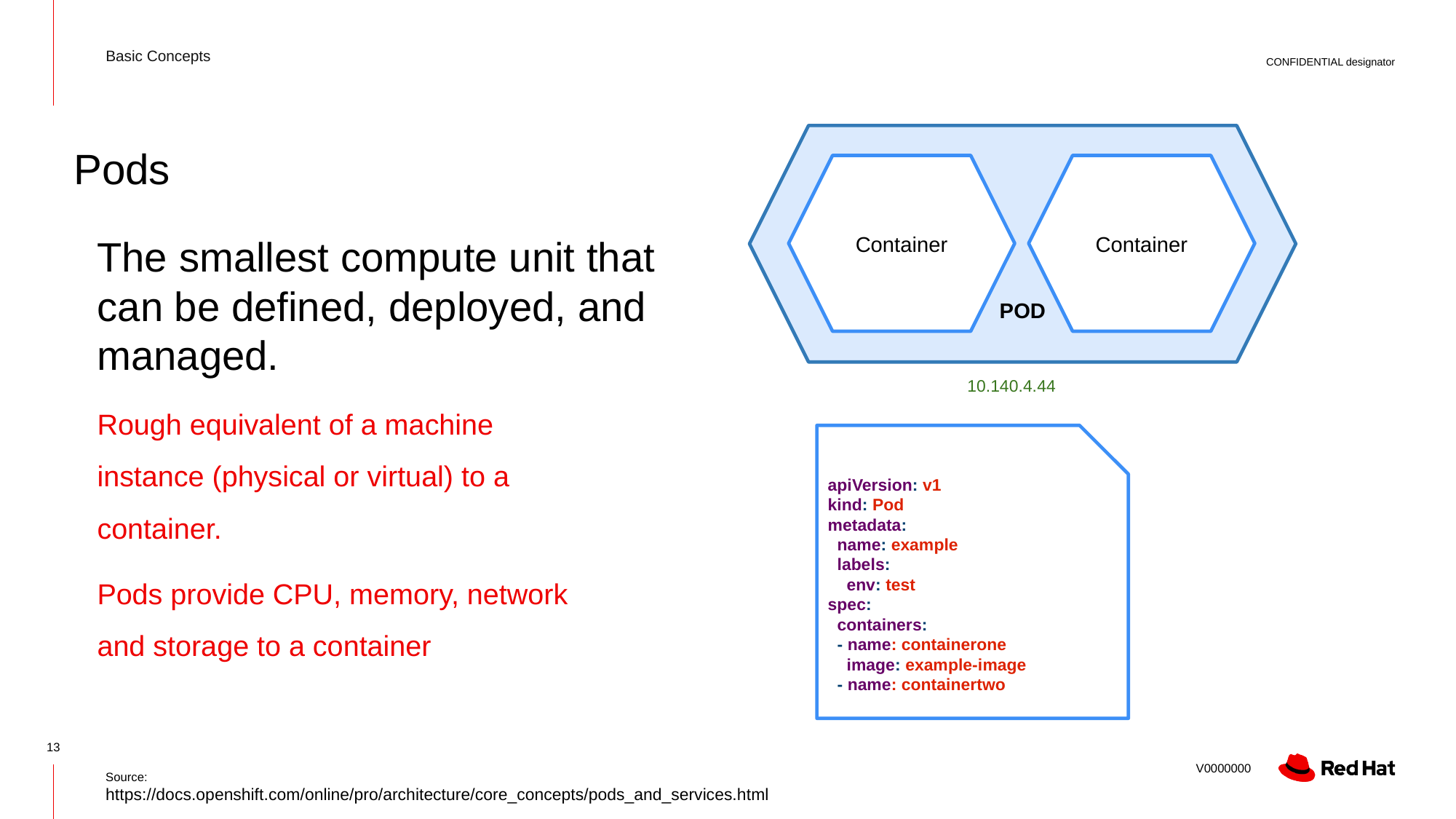

Basic Concepts
Pods
POD
Container
Container
The smallest compute unit that can be defined, deployed, and managed.
10.140.4.44
Rough equivalent of a machine instance (physical or virtual) to a container.
apiVersion: v1
kind: Pod
metadata:
  name: example
  labels:
    env: test
spec:
  containers:
  - name: containerone
    image: example-image
  - name: containertwo
Pods provide CPU, memory, network and storage to a container
Source:
https://docs.openshift.com/online/pro/architecture/core_concepts/pods_and_services.html
13